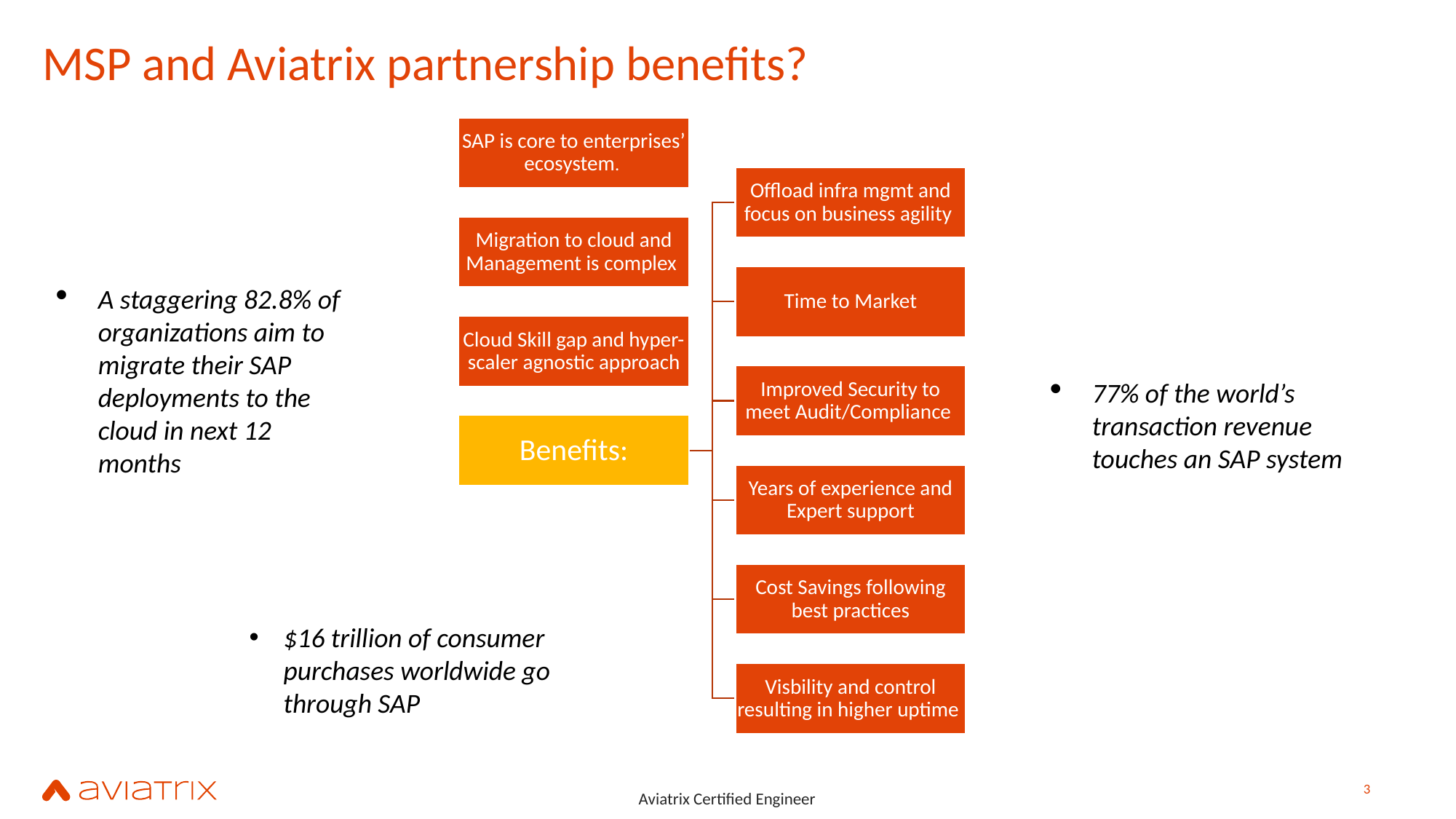

# MSP and Aviatrix partnership benefits?
SAP is core to enterprises’ ecosystem.
Migration to cloud and Management is complex
Cloud Skill gap and hyper-scaler agnostic approach
Benefits:
Offload infra mgmt and focus on business agility
Time to Market
Improved Security to meet Audit/Compliance
Years of experience and Expert support
Cost Savings following best practices
Visbility and control resulting in higher uptime
A staggering 82.8% of organizations aim to migrate their SAP deployments to the cloud in next 12 months

77% of the world’s transaction revenue touches an SAP system
$16 trillion of consumer purchases worldwide go through SAP
3